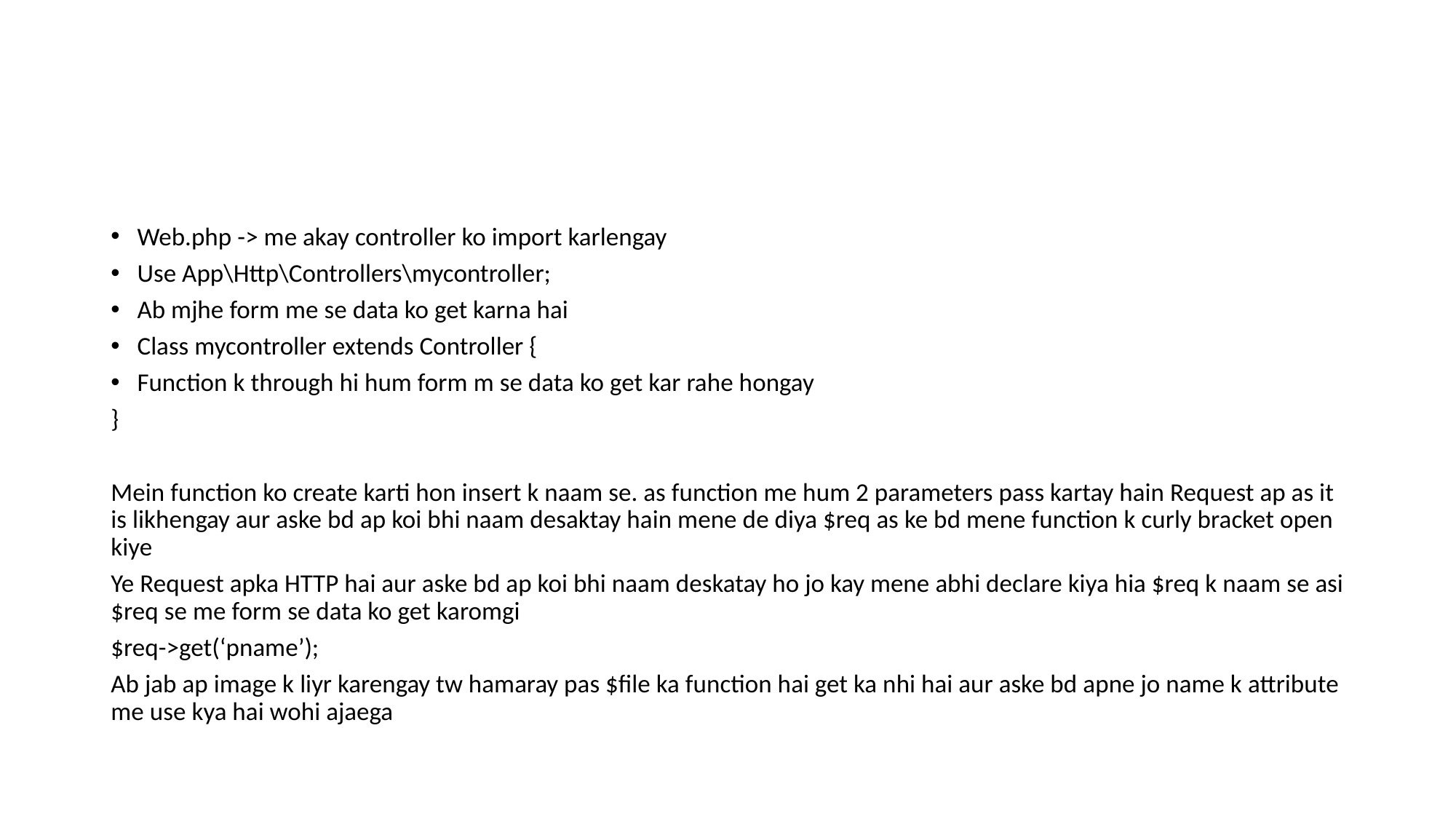

#
Web.php -> me akay controller ko import karlengay
Use App\Http\Controllers\mycontroller;
Ab mjhe form me se data ko get karna hai
Class mycontroller extends Controller {
Function k through hi hum form m se data ko get kar rahe hongay
}

Mein function ko create karti hon insert k naam se. as function me hum 2 parameters pass kartay hain Request ap as it is likhengay aur aske bd ap koi bhi naam desaktay hain mene de diya $req as ke bd mene function k curly bracket open kiye
Ye Request apka HTTP hai aur aske bd ap koi bhi naam deskatay ho jo kay mene abhi declare kiya hia $req k naam se asi $req se me form se data ko get karomgi
$req->get(‘pname’);
Ab jab ap image k liyr karengay tw hamaray pas $file ka function hai get ka nhi hai aur aske bd apne jo name k attribute me use kya hai wohi ajaega